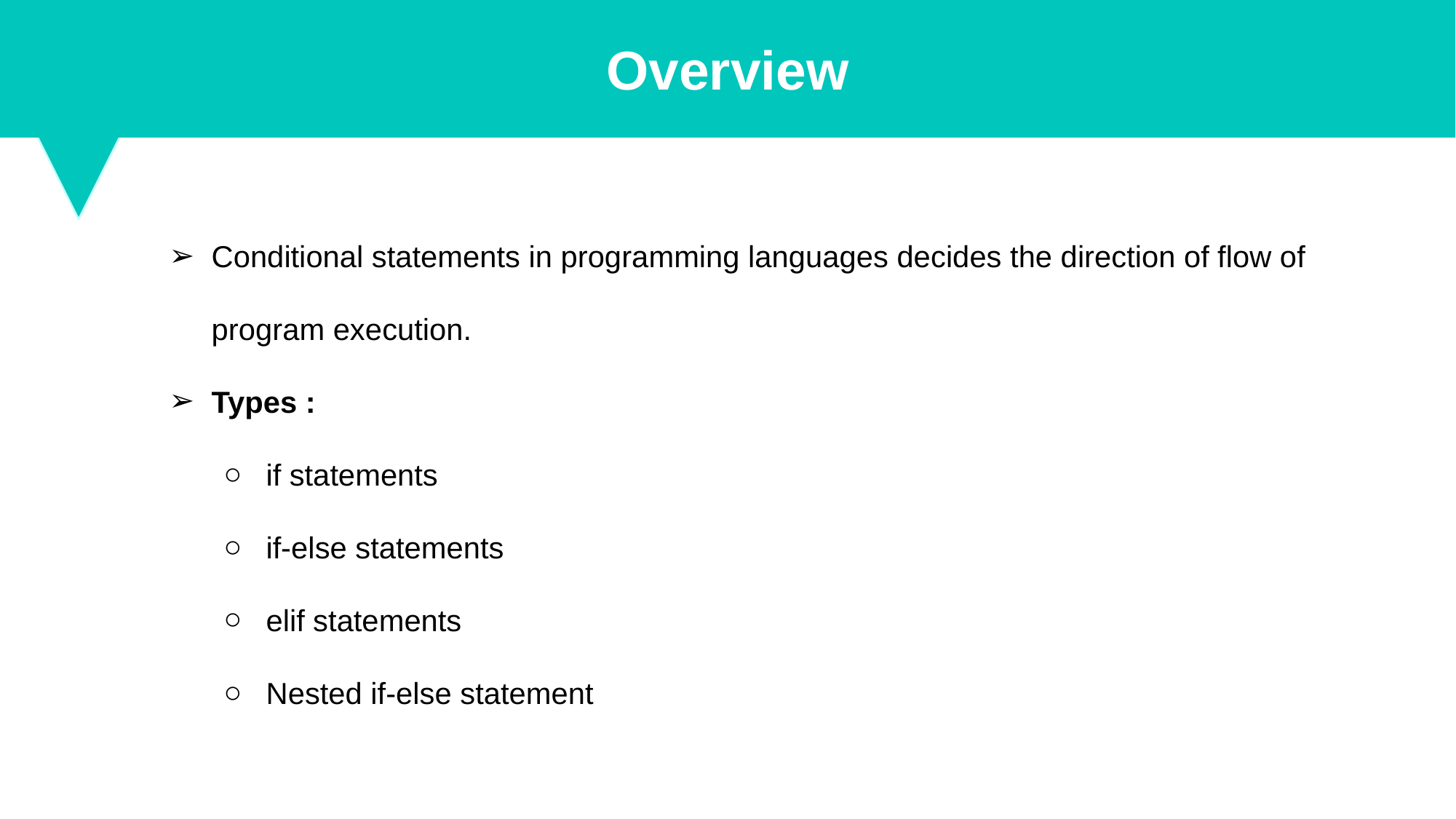

Overview

Conditional statements in programming languages decides the direction of flow of program execution.
Types :
if statements
if-else statements
elif statements
Nested if-else statement